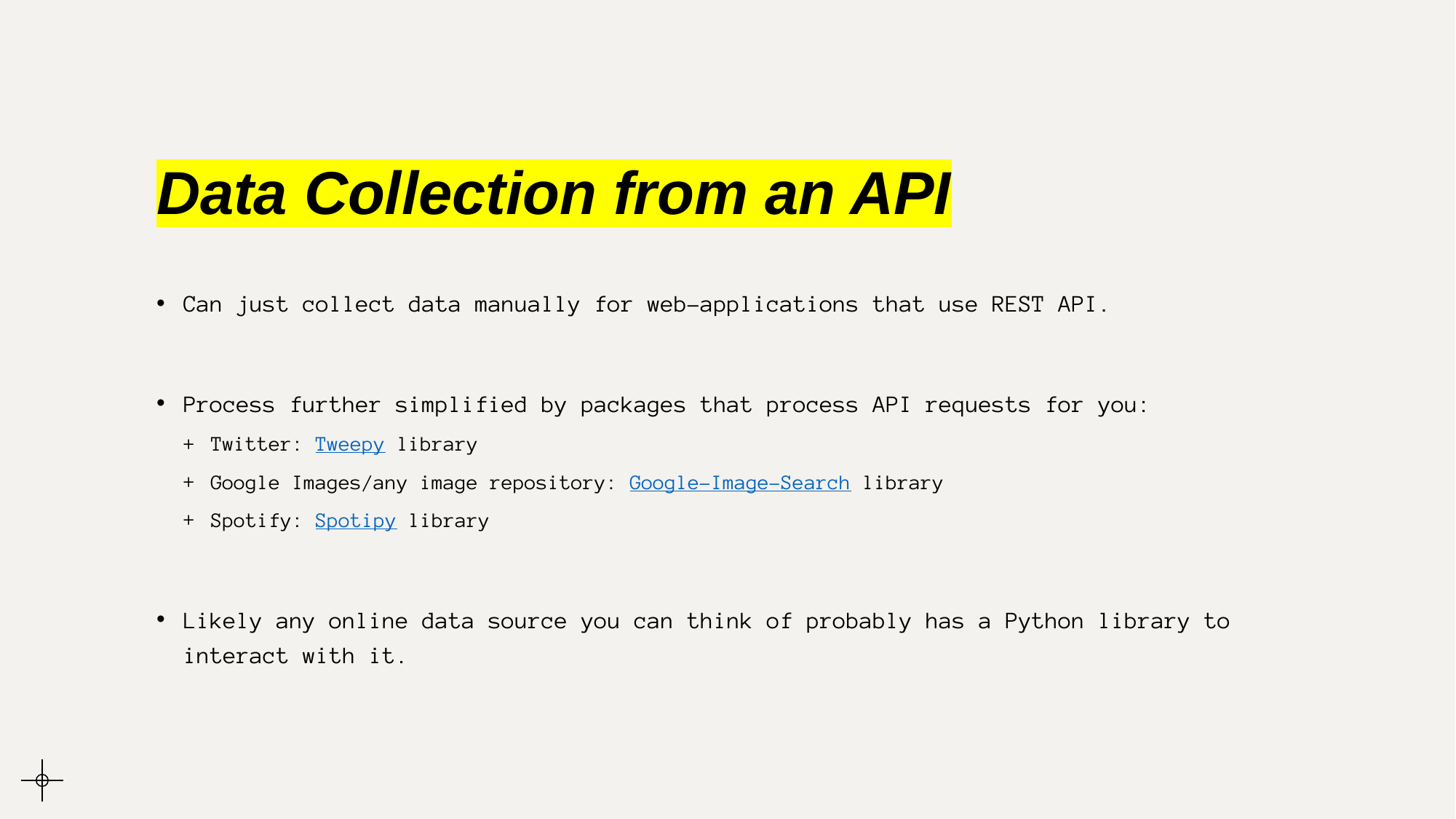

# Data Collection from an API
Can just collect data manually for web-applications that use REST API.

Process further simplified by packages that process API requests for you:
Twitter: Tweepy library
Google Images/any image repository: Google-Image-Search library
Spotify: Spotipy library

Likely any online data source you can think of probably has a Python library to interact with it.